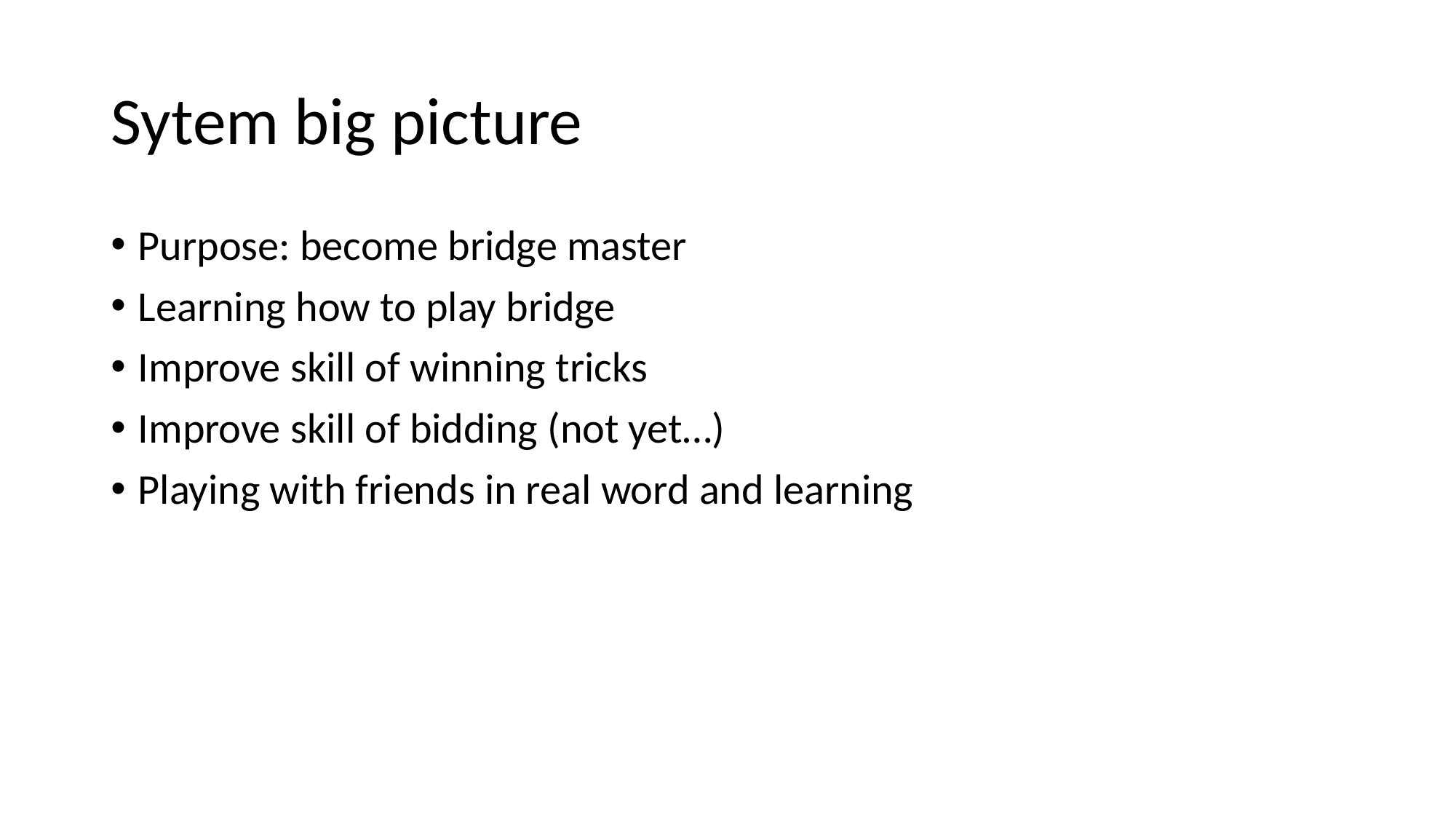

# Sytem big picture
Purpose: become bridge master
Learning how to play bridge
Improve skill of winning tricks
Improve skill of bidding (not yet…)
Playing with friends in real word and learning